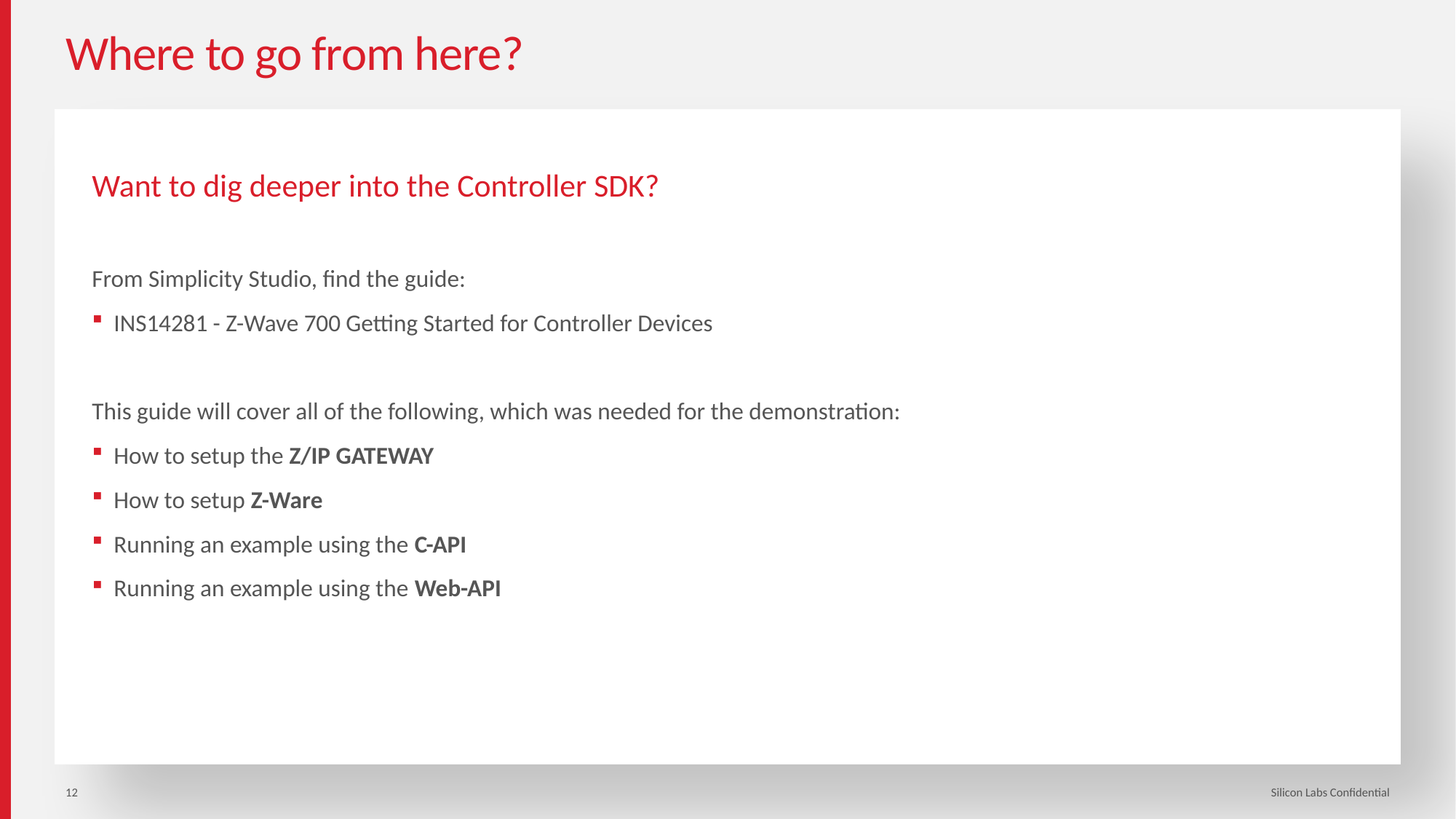

# Where to go from here?
Want to dig deeper into the Controller SDK?

From Simplicity Studio, find the guide:
INS14281 - Z-Wave 700 Getting Started for Controller Devices

This guide will cover all of the following, which was needed for the demonstration:
How to setup the Z/IP GATEWAY
How to setup Z-Ware
Running an example using the C-API
Running an example using the Web-API

12
Silicon Labs Confidential